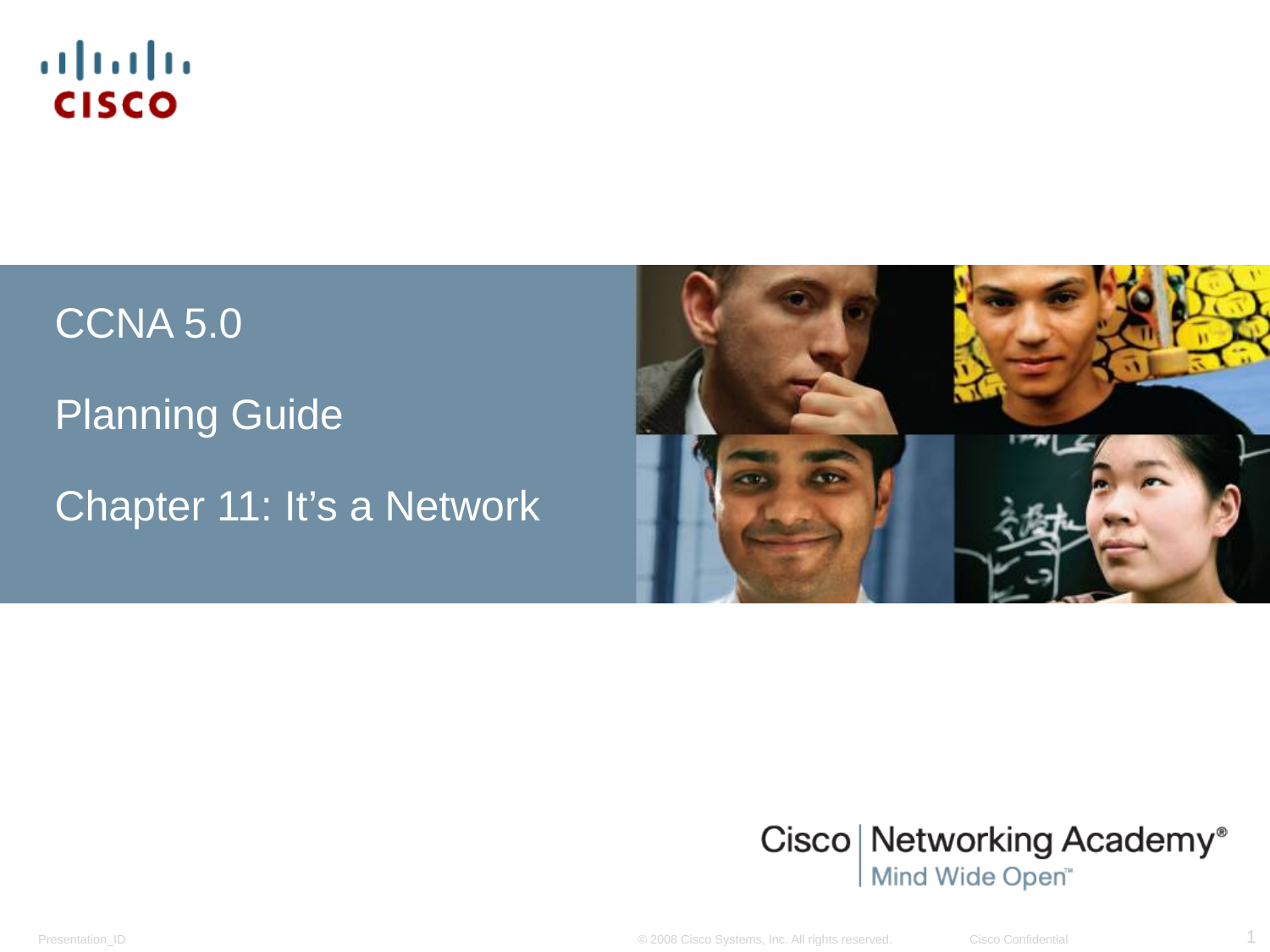

CCNA 5.0
Planning Guide
Chapter 11: It’s a Network